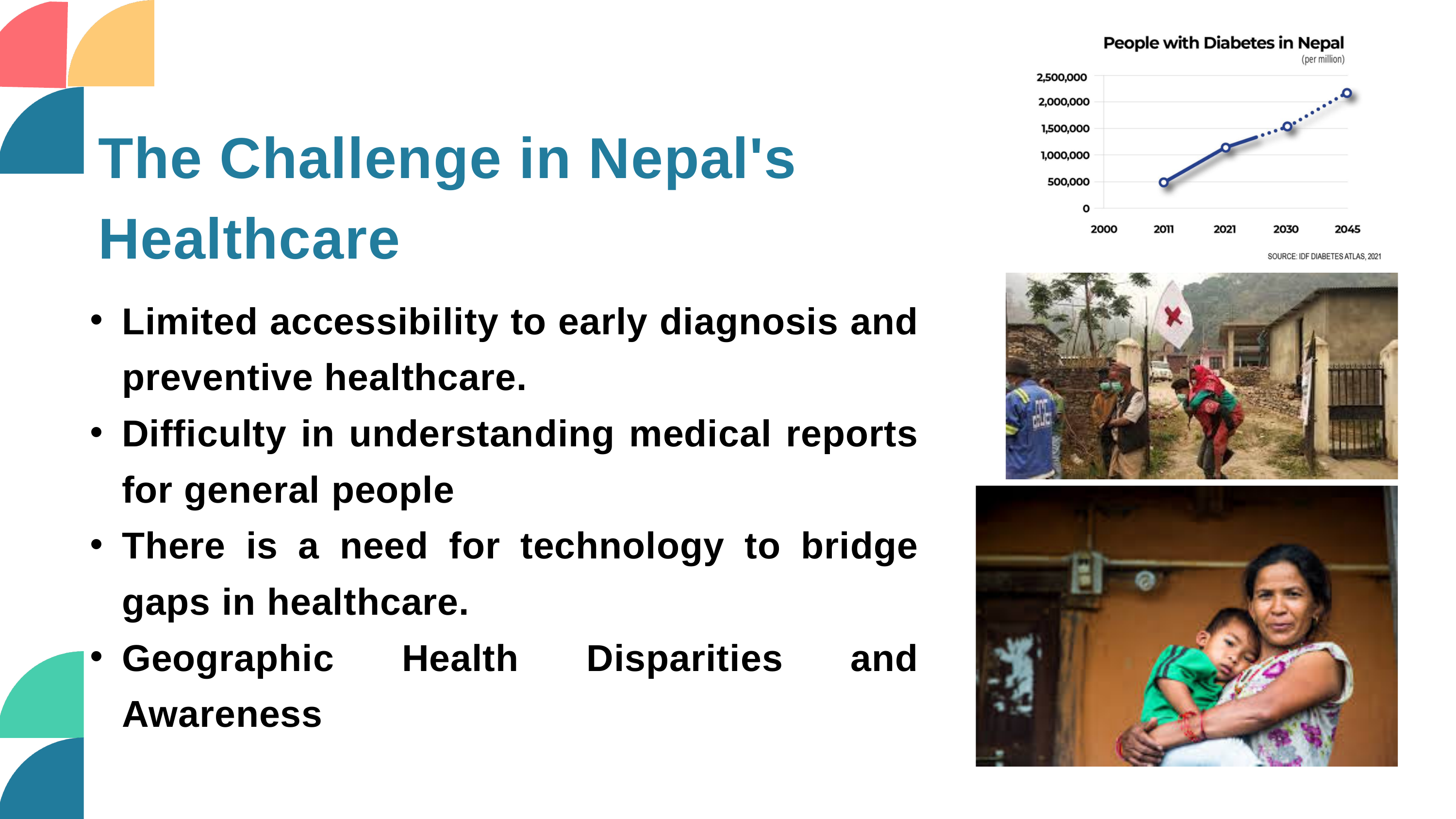

The Challenge in Nepal's Healthcare

Limited accessibility to early diagnosis and preventive healthcare.
Difficulty in understanding medical reports for general people
There is a need for technology to bridge gaps in healthcare.
Geographic Health Disparities and Awareness